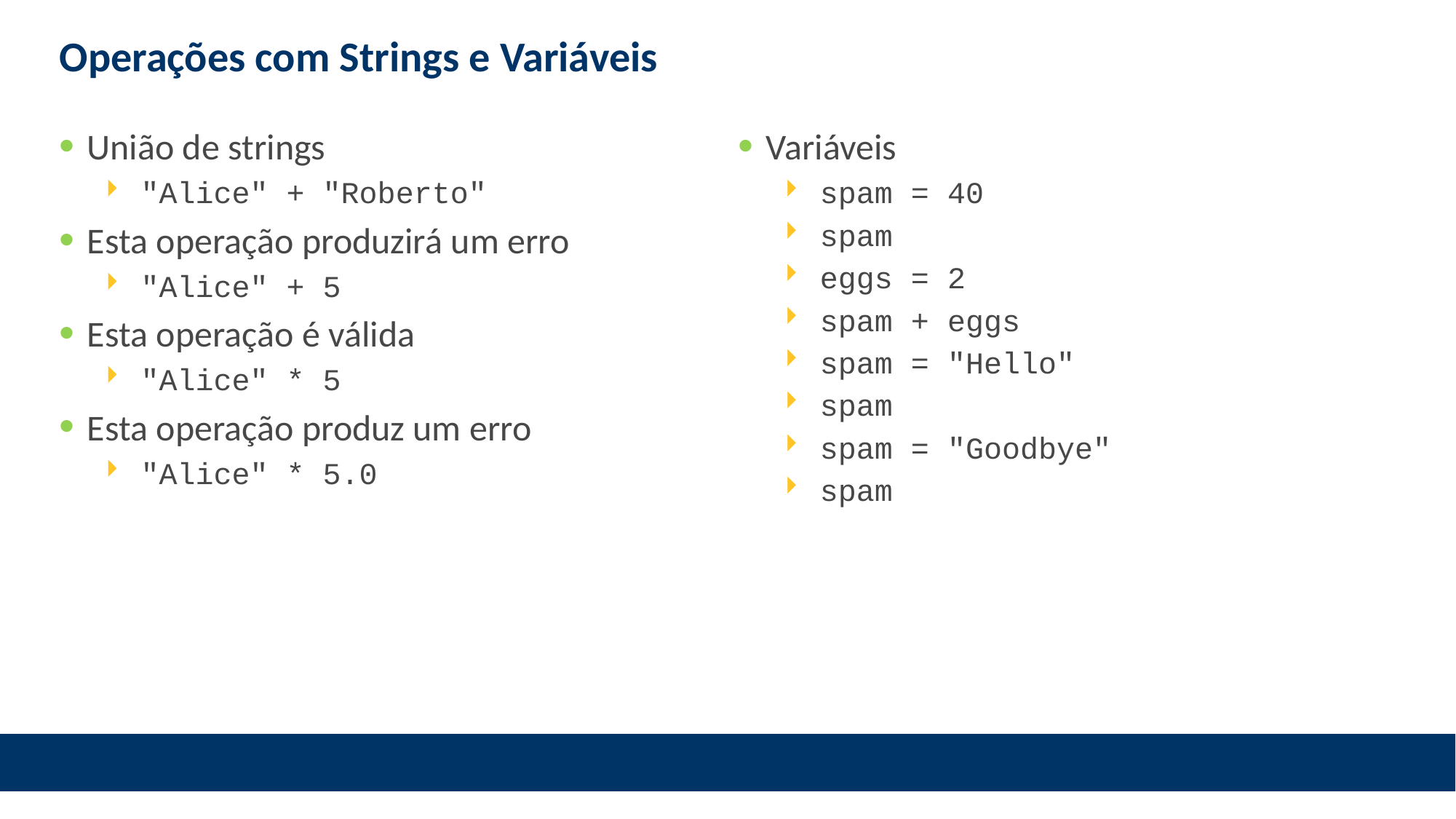

# Operações com Strings e Variáveis
União de strings
"Alice" + "Roberto"
Esta operação produzirá um erro
"Alice" + 5
Esta operação é válida
"Alice" * 5
Esta operação produz um erro
"Alice" * 5.0
Variáveis
spam = 40
spam
eggs = 2
spam + eggs
spam = "Hello"
spam
spam = "Goodbye"
spam